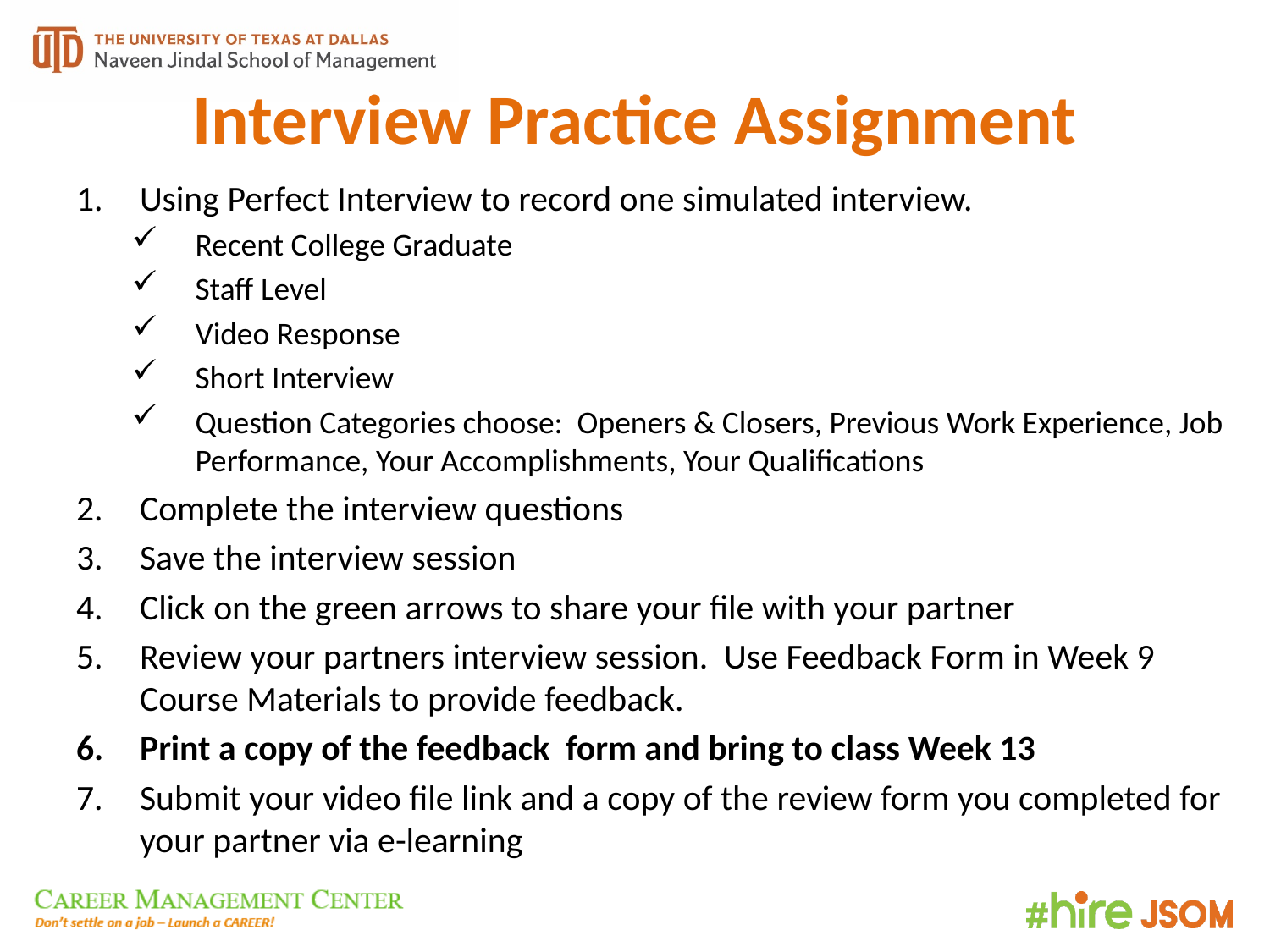

# Interview Practice Assignment
Using Perfect Interview to record one simulated interview.
Recent College Graduate
Staff Level
Video Response
Short Interview
Question Categories choose:  Openers & Closers, Previous Work Experience, Job Performance, Your Accomplishments, Your Qualifications
Complete the interview questions
Save the interview session
Click on the green arrows to share your file with your partner
Review your partners interview session.  Use Feedback Form in Week 9 Course Materials to provide feedback.
Print a copy of the feedback  form and bring to class Week 13
Submit your video file link and a copy of the review form you completed for your partner via e-learning